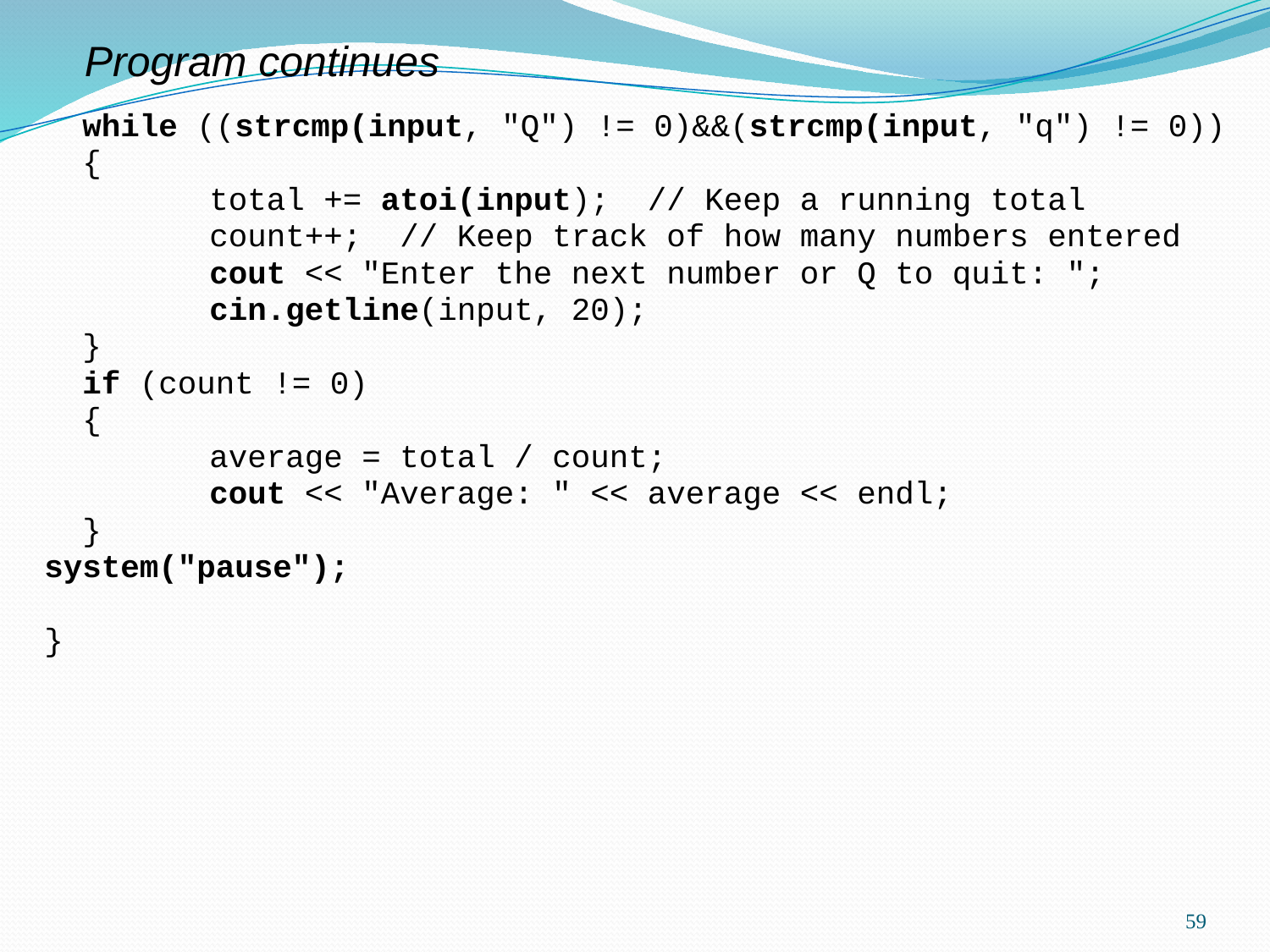

# Program continues
  while ((strcmp(input, "Q") != 0)&&(strcmp(input, "q") != 0))
	{
		total += atoi(input);  // Keep a running total
		count++;  // Keep track of how many numbers entered
		cout << "Enter the next number or Q to quit: ";
		cin.getline(input, 20);
	}
	if (count != 0)
	{
		average = total / count;
		cout << "Average: " << average << endl;
	}
system("pause");

}

59